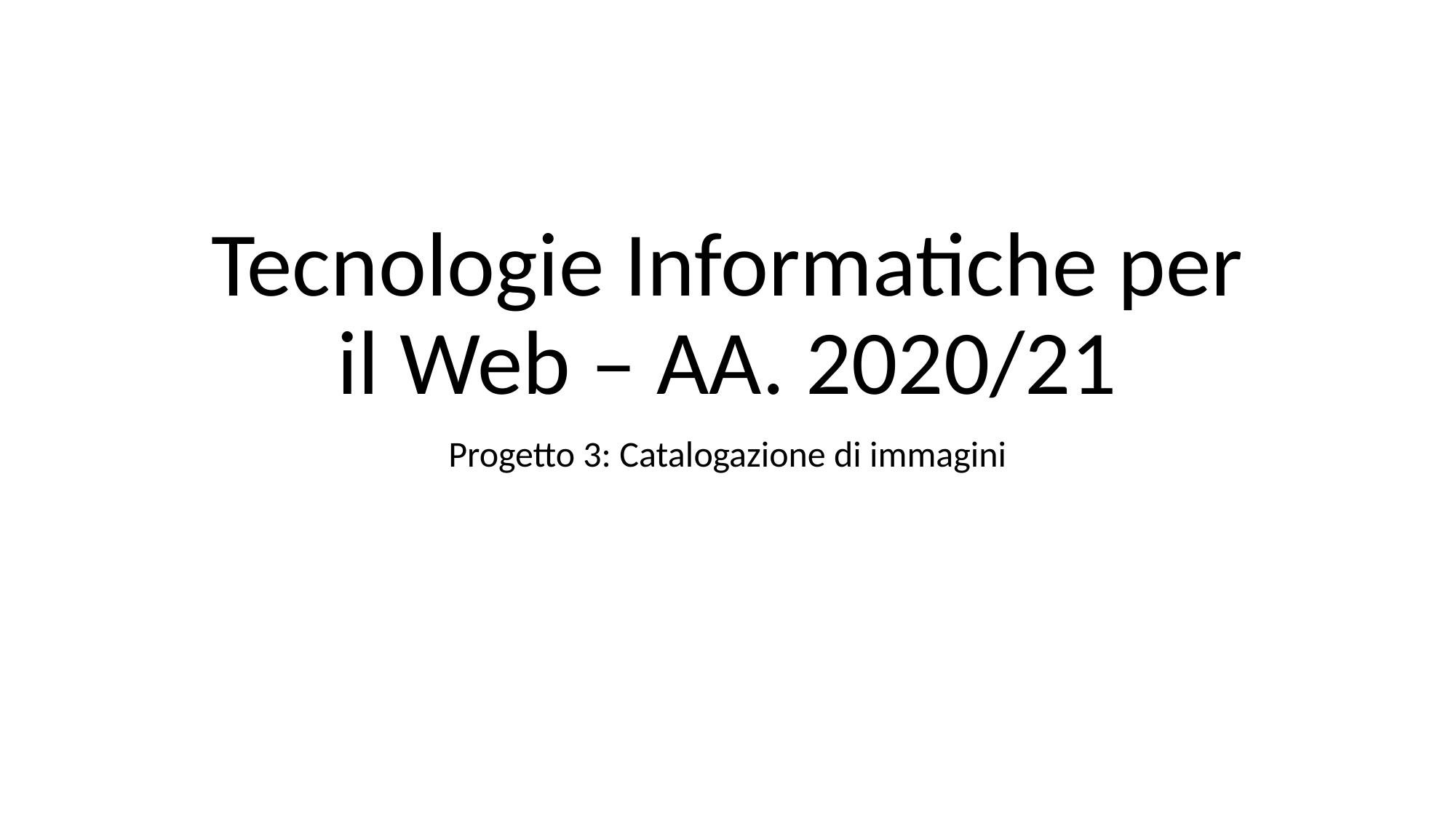

# Tecnologie Informatiche per il Web – AA. 2020/21
Progetto 3: Catalogazione di immagini